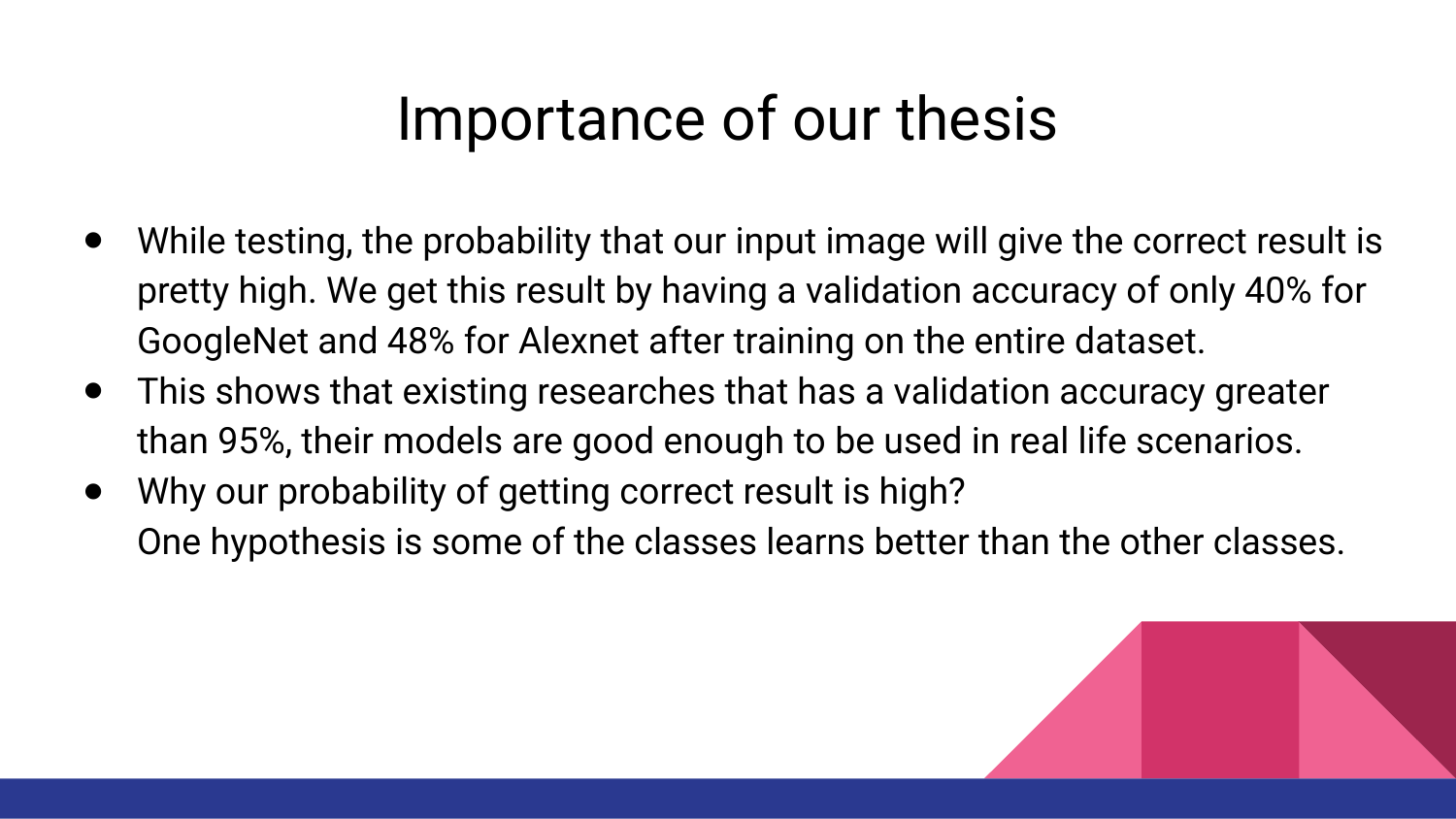

# Importance of our thesis
While testing, the probability that our input image will give the correct result is pretty high. We get this result by having a validation accuracy of only 40% for GoogleNet and 48% for Alexnet after training on the entire dataset.
This shows that existing researches that has a validation accuracy greater than 95%, their models are good enough to be used in real life scenarios.
Why our probability of getting correct result is high?
One hypothesis is some of the classes learns better than the other classes.